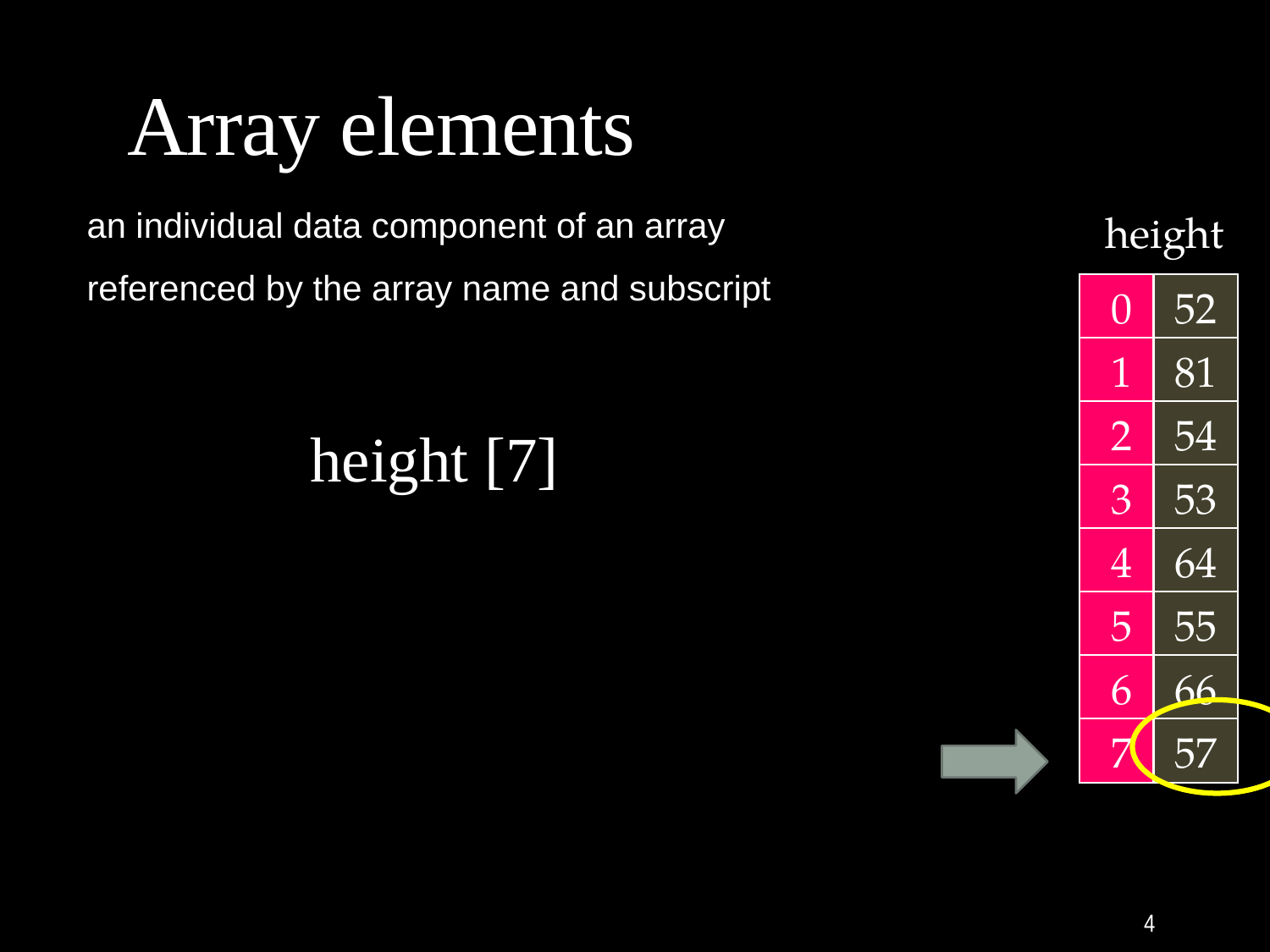

# Array elements
height
an individual data component of an array
referenced by the array name and subscript

0
52
1
81
2
54
height [7]
3
53
4
64
5
55
6
66

7
57

4